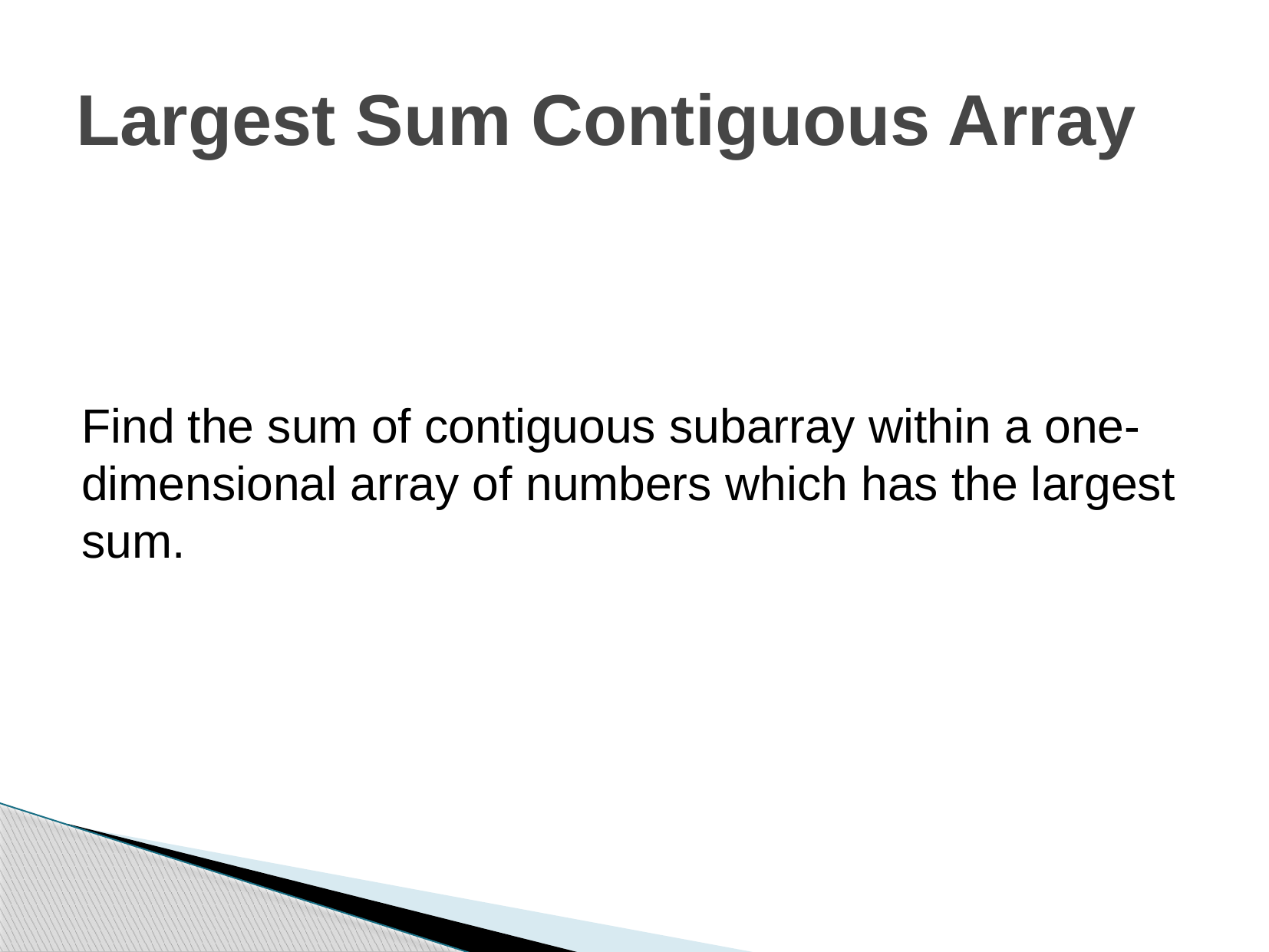

# Largest Sum Contiguous Array
Find the sum of contiguous subarray within a one-dimensional array of numbers which has the largest sum.